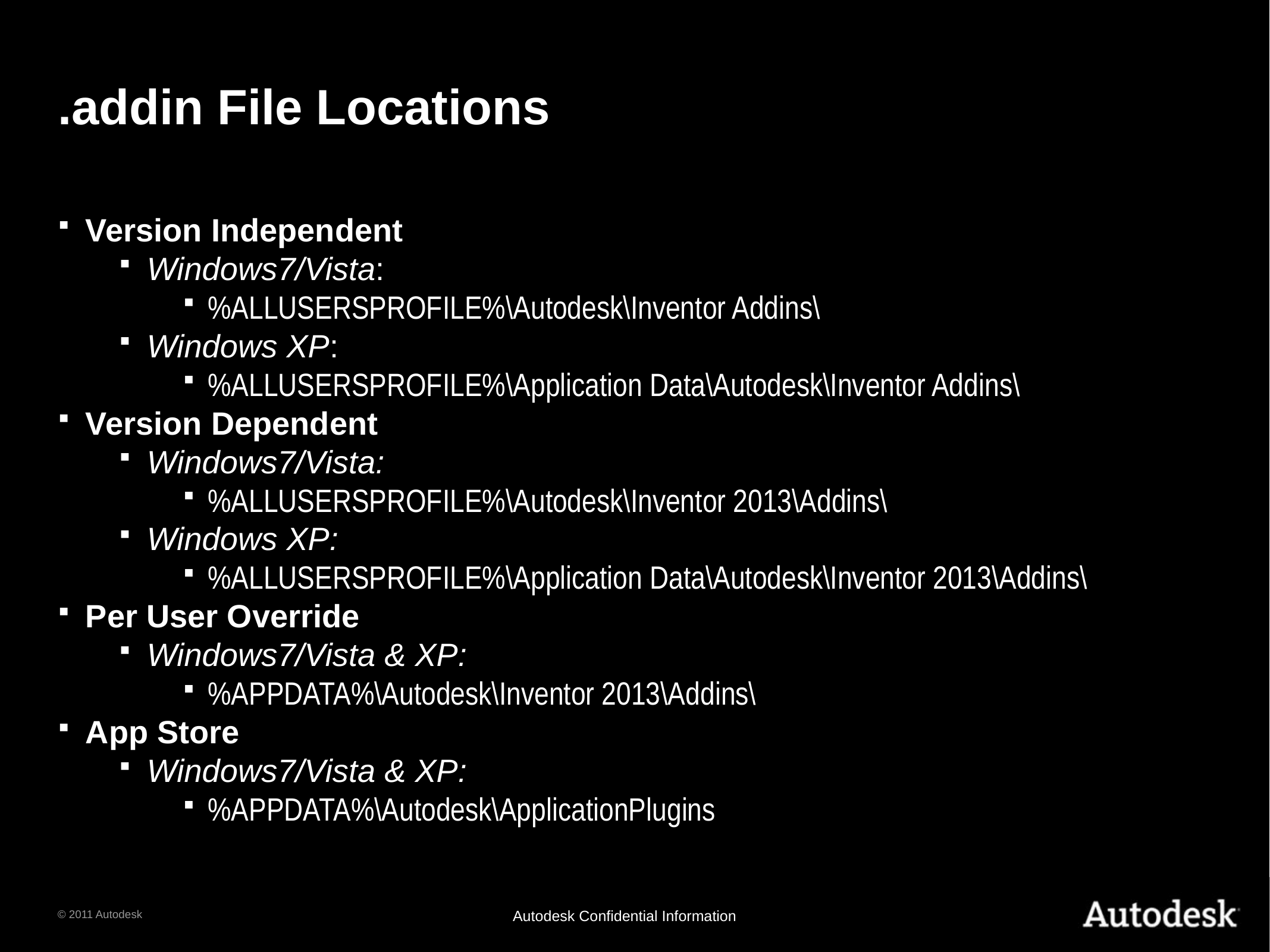

# .addin File Locations
Version Independent
Windows7/Vista:
%ALLUSERSPROFILE%\Autodesk\Inventor Addins\
Windows XP:
%ALLUSERSPROFILE%\Application Data\Autodesk\Inventor Addins\
Version Dependent
Windows7/Vista:
%ALLUSERSPROFILE%\Autodesk\Inventor 2013\Addins\
Windows XP:
%ALLUSERSPROFILE%\Application Data\Autodesk\Inventor 2013\Addins\
Per User Override
Windows7/Vista & XP:
%APPDATA%\Autodesk\Inventor 2013\Addins\
App Store
Windows7/Vista & XP:
%APPDATA%\Autodesk\ApplicationPlugins